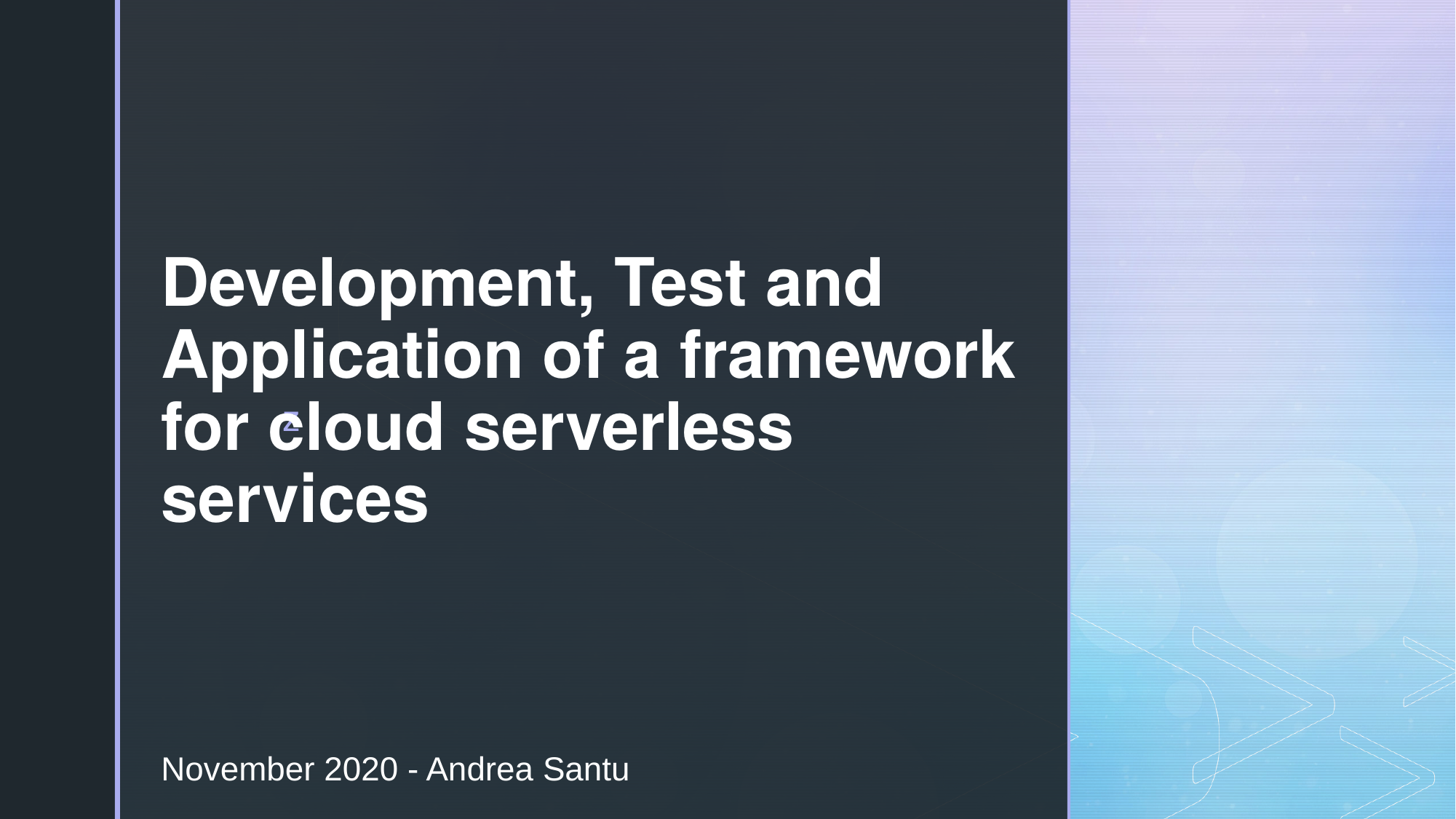

# Development, Test and Application of a framework for cloud serverless services
November 2020 - Andrea Santu